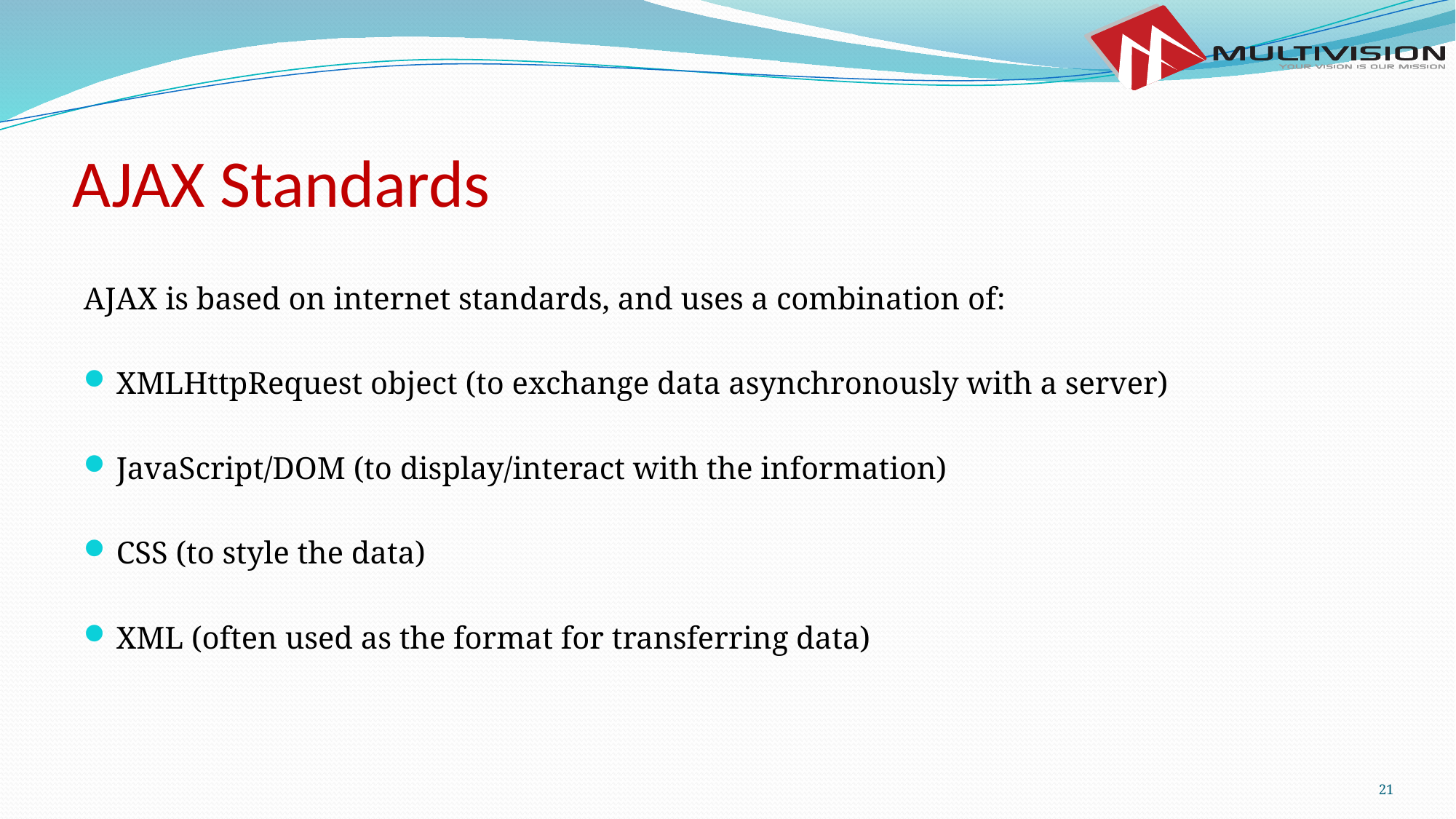

# AJAX Standards

AJAX is based on internet standards, and uses a combination of:

XMLHttpRequest object (to exchange data asynchronously with a server)

JavaScript/DOM (to display/interact with the information)

CSS (to style the data)

XML (often used as the format for transferring data)